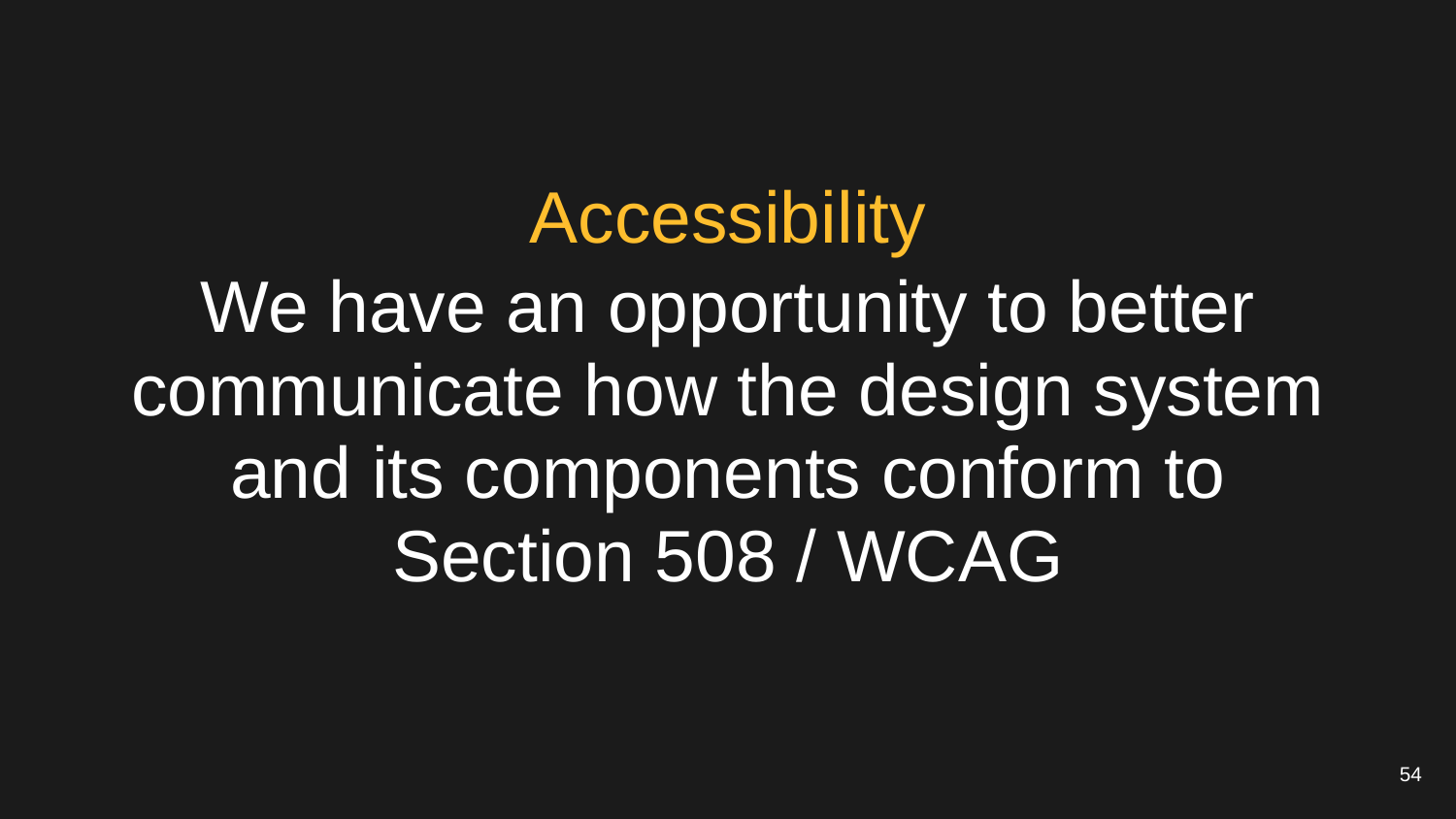

# Accessibility
We have an opportunity to better communicate how the design system and its components conform to Section 508 / WCAG
54